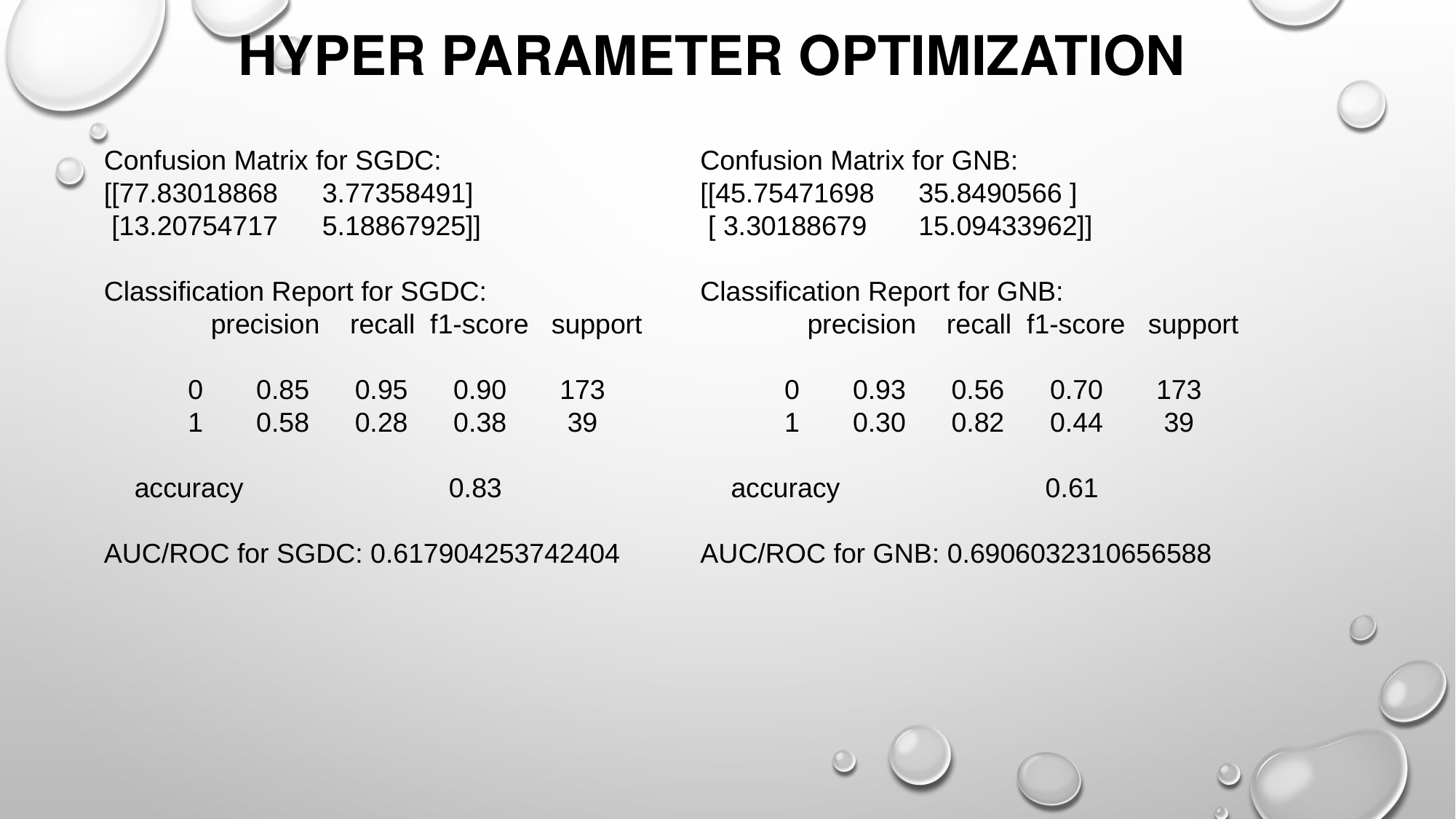

# HYPER PARAMETER OPTIMIZATION
Confusion Matrix for SGDC:
[[77.83018868  	3.77358491]
 [13.20754717  	5.18867925]]

Classification Report for SGDC:
              precision    recall  f1-score   support

           0       0.85      0.95      0.90       173
           1       0.58      0.28      0.38        39

    accuracy                           0.83

AUC/ROC for SGDC: 0.617904253742404
Confusion Matrix for GNB:
[[45.75471698 	35.8490566 ]
 [ 3.30188679 	15.09433962]]

Classification Report for GNB:
              precision    recall  f1-score   support

           0       0.93      0.56      0.70       173
           1       0.30      0.82      0.44        39

    accuracy                           0.61

AUC/ROC for GNB: 0.6906032310656588